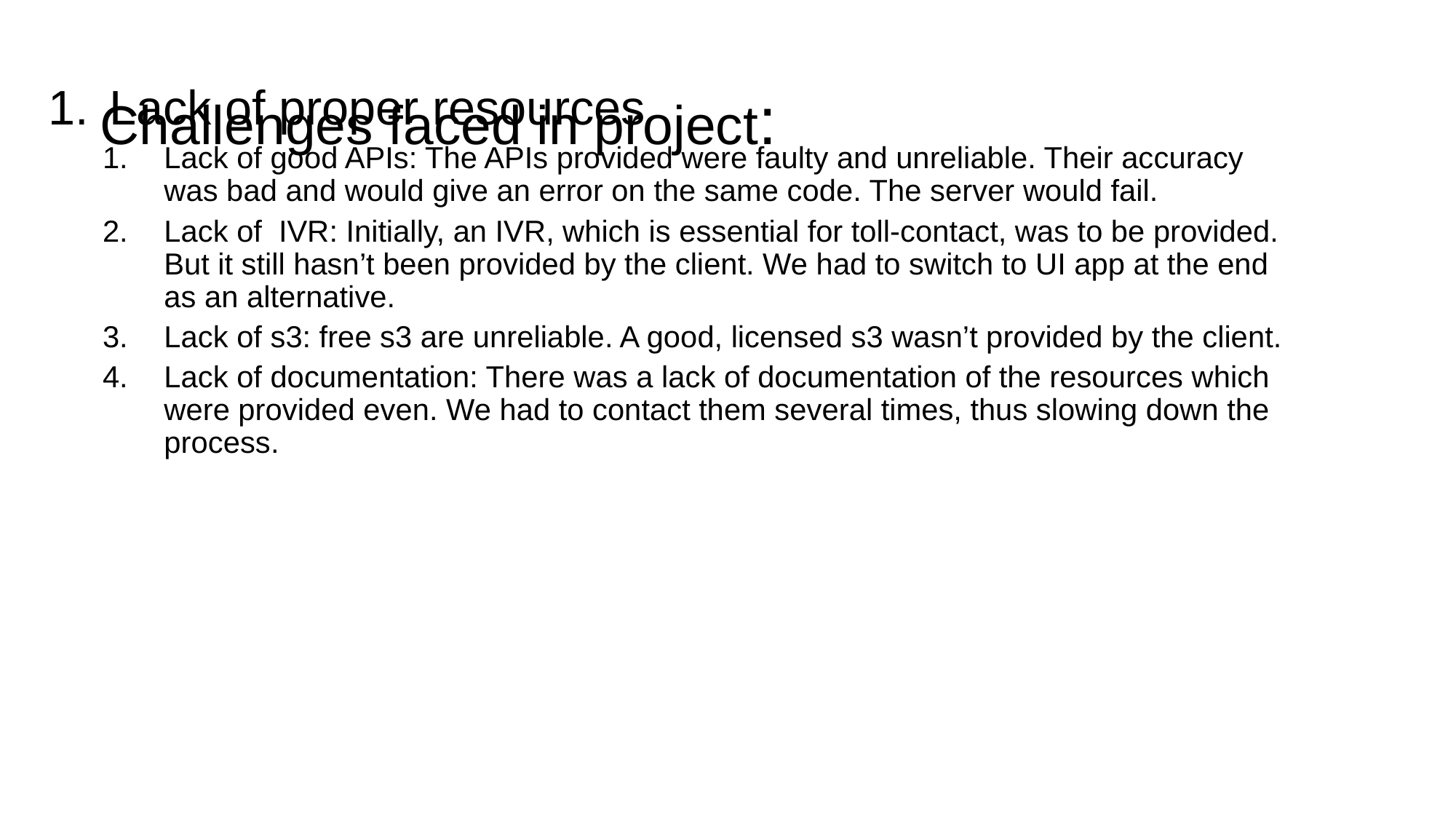

# Challenges faced in project:
Lack of proper resources
Lack of good APIs: The APIs provided were faulty and unreliable. Their accuracy was bad and would give an error on the same code. The server would fail.
Lack of  IVR: Initially, an IVR, which is essential for toll-contact, was to be provided. But it still hasn’t been provided by the client. We had to switch to UI app at the end as an alternative.
Lack of s3: free s3 are unreliable. A good, licensed s3 wasn’t provided by the client.
Lack of documentation: There was a lack of documentation of the resources which were provided even. We had to contact them several times, thus slowing down the process.